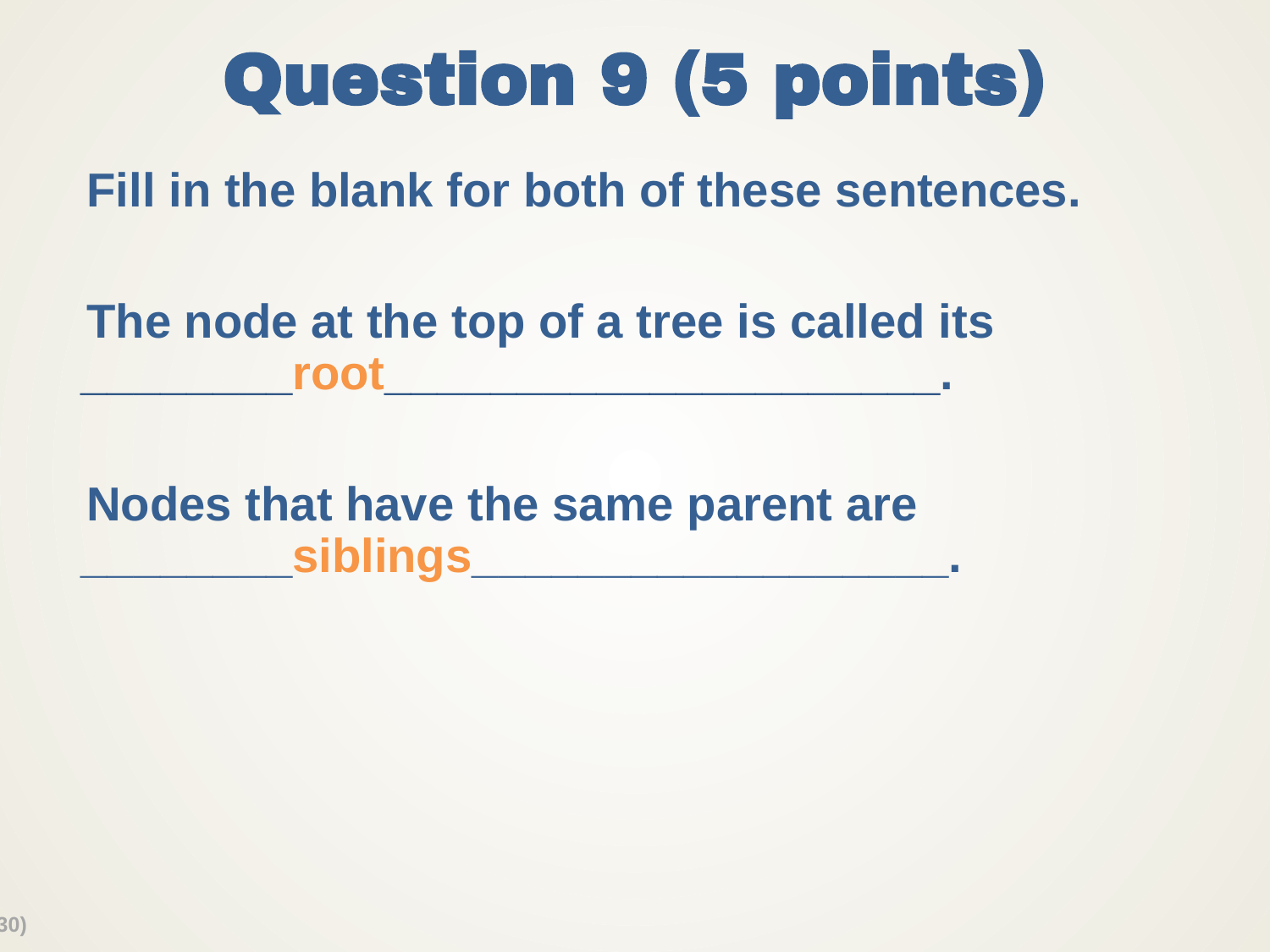

# Question 9 (5 points)
Fill in the blank for both of these sentences.

The node at the top of a tree is called its ________root_____________________.

Nodes that have the same parent are ________siblings__________________.